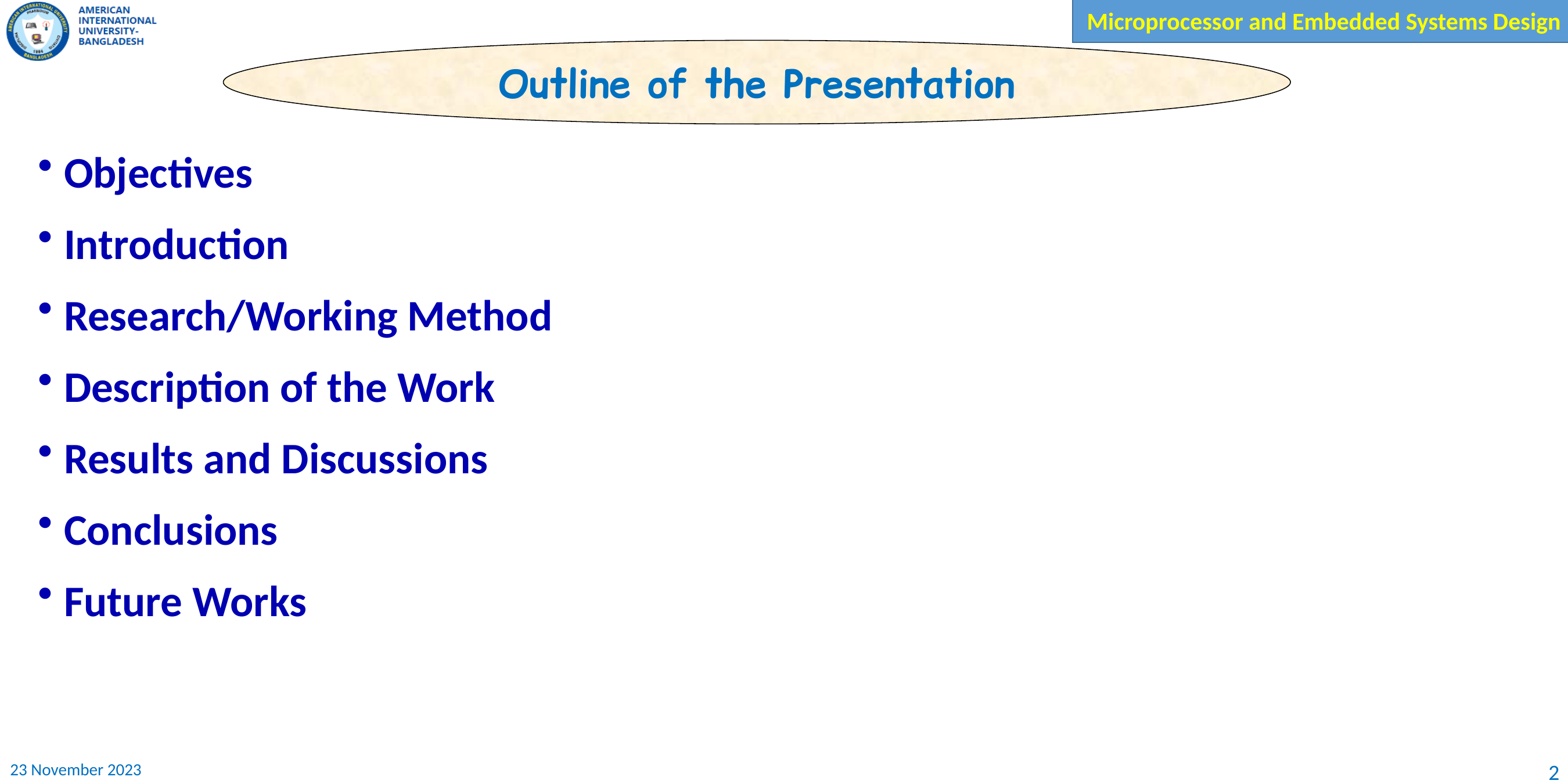

Outline of the Presentation
Objectives
Introduction
Research/Working Method
Description of the Work
Results and Discussions
Conclusions
Future Works
23 November 2023
2